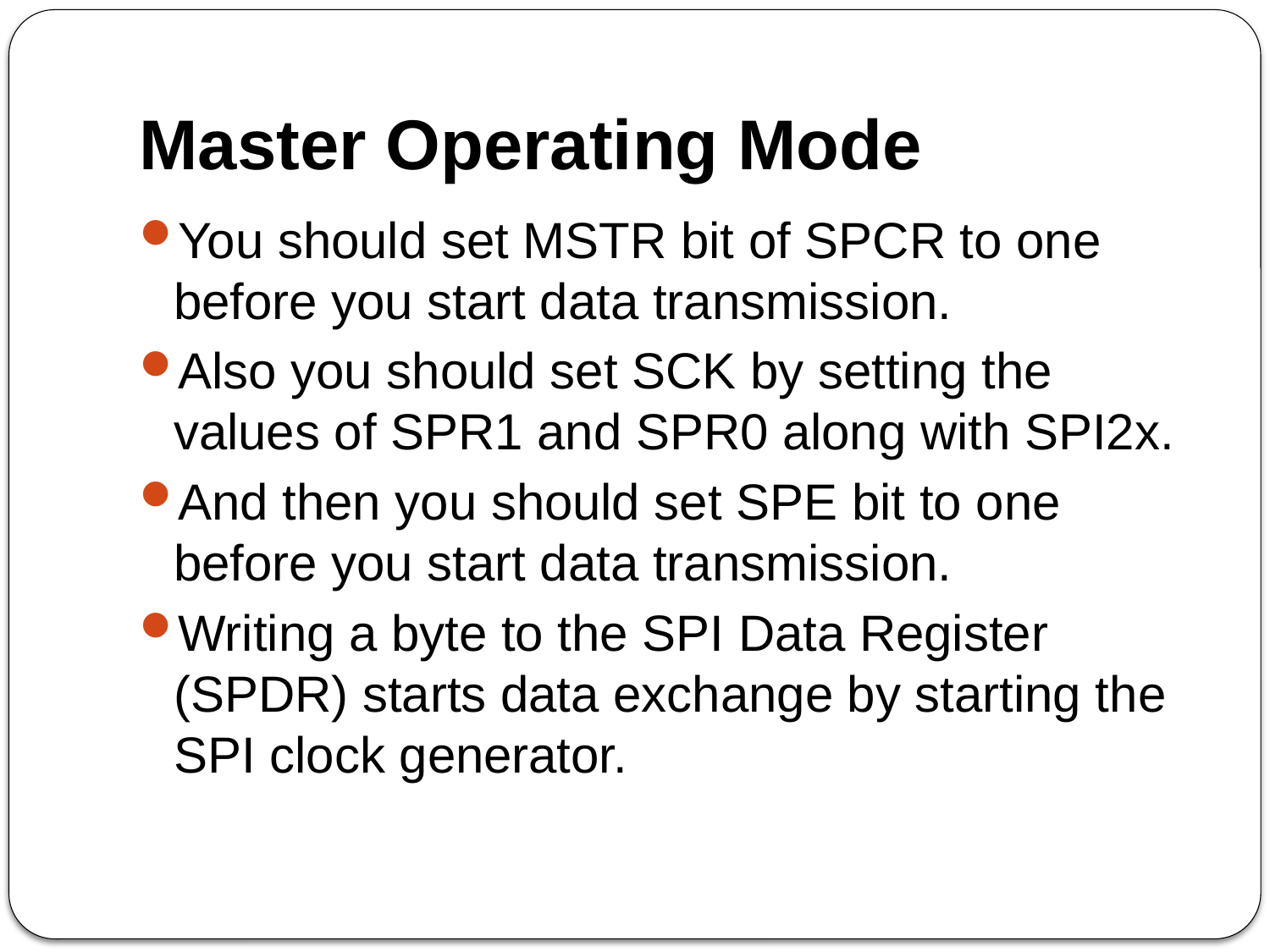

# Master Operating Mode
You should set MSTR bit of SPCR to one before you start data transmission.
Also you should set SCK by setting the values of SPR1 and SPR0 along with SPI2x.
And then you should set SPE bit to one before you start data transmission.
Writing a byte to the SPI Data Register (SPDR) starts data exchange by starting the SPI clock generator.